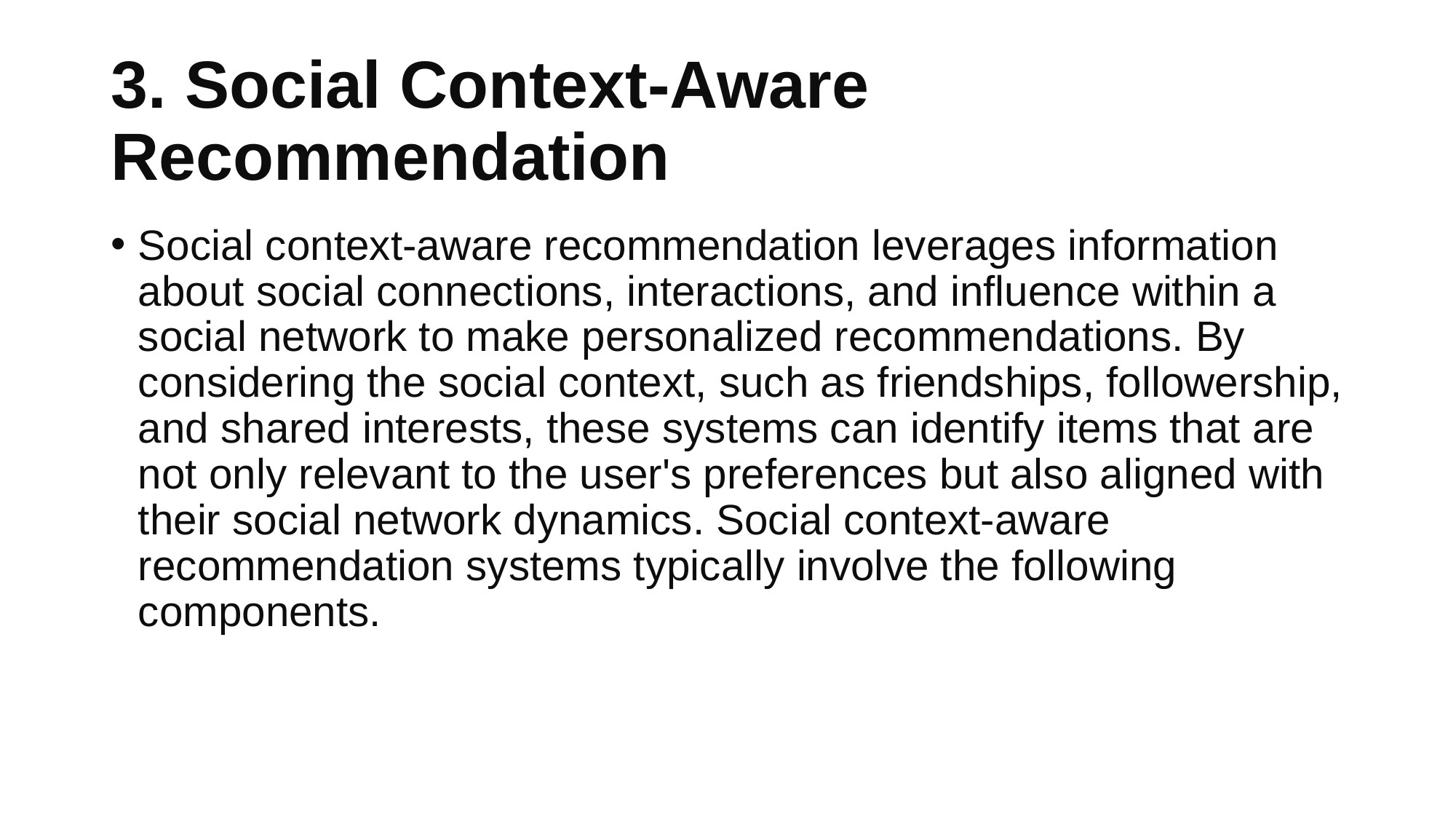

# 3. Social Context-Aware Recommendation
Social context-aware recommendation leverages information about social connections, interactions, and influence within a social network to make personalized recommendations. By considering the social context, such as friendships, followership, and shared interests, these systems can identify items that are not only relevant to the user's preferences but also aligned with their social network dynamics. Social context-aware recommendation systems typically involve the following components.